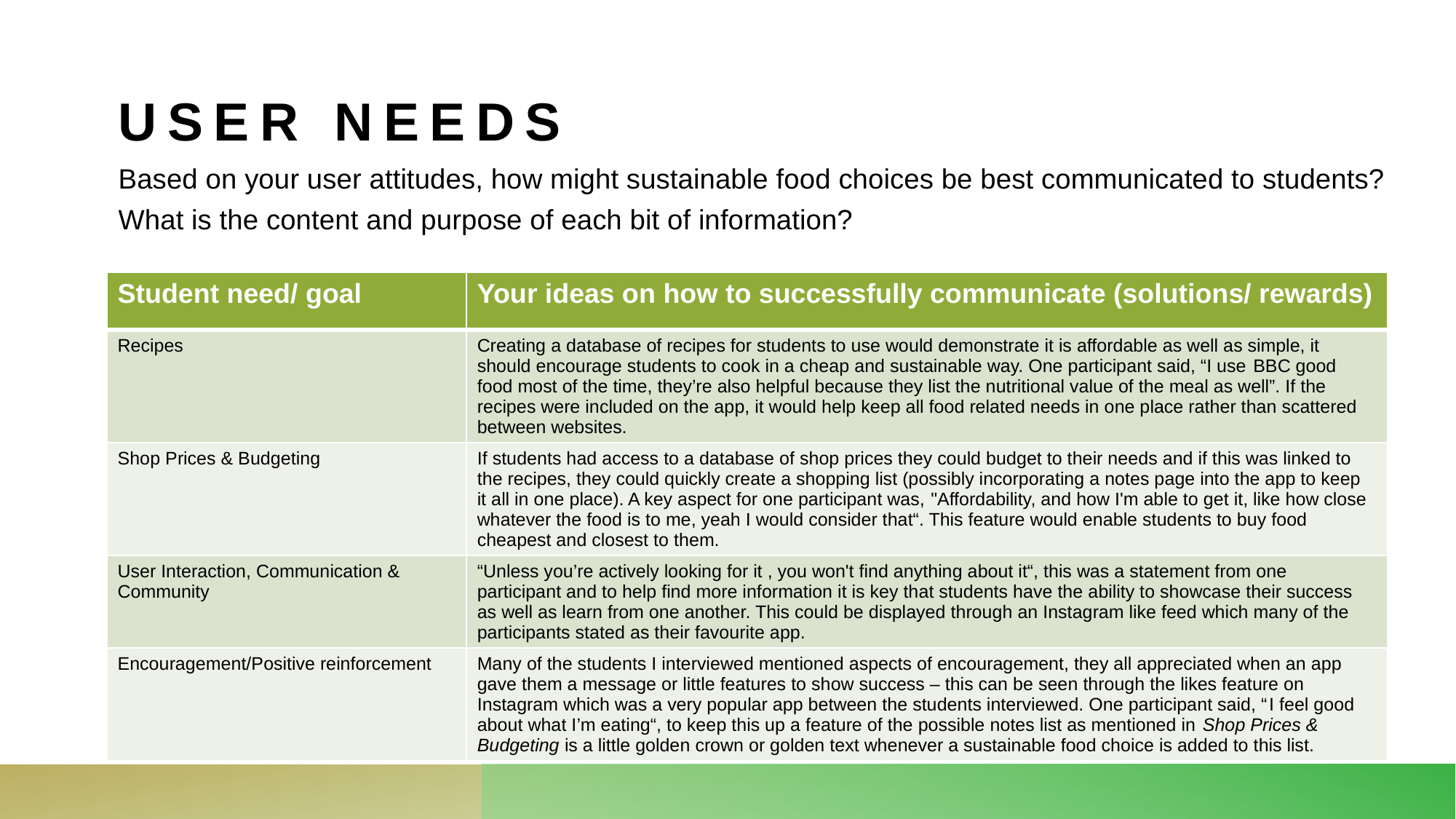

# user needs
Based on your user attitudes, how might sustainable food choices be best communicated to students?
What is the content and purpose of each bit of information?
| Student need/ goal | Your ideas on how to successfully communicate (solutions/ rewards) |
| --- | --- |
| Recipes | Creating a database of recipes for students to use would demonstrate it is affordable as well as simple, it should encourage students to cook in a cheap and sustainable way. One participant said, “I use BBC good food most of the time, they’re also helpful because they list the nutritional value of the meal as well”. If the recipes were included on the app, it would help keep all food related needs in one place rather than scattered between websites. |
| Shop Prices & Budgeting | If students had access to a database of shop prices they could budget to their needs and if this was linked to the recipes, they could quickly create a shopping list (possibly incorporating a notes page into the app to keep it all in one place). A key aspect for one participant was, "Affordability, and how I'm able to get it, like how close whatever the food is to me, yeah I would consider that“. This feature would enable students to buy food cheapest and closest to them. |
| User Interaction, Communication & Community | “Unless you’re actively looking for it , you won't find anything about it“, this was a statement from one participant and to help find more information it is key that students have the ability to showcase their success as well as learn from one another. This could be displayed through an Instagram like feed which many of the participants stated as their favourite app. |
| Encouragement/Positive reinforcement | Many of the students I interviewed mentioned aspects of encouragement, they all appreciated when an app gave them a message or little features to show success – this can be seen through the likes feature on Instagram which was a very popular app between the students interviewed. One participant said, “I feel good about what I’m eating“, to keep this up a feature of the possible notes list as mentioned in Shop Prices & Budgeting is a little golden crown or golden text whenever a sustainable food choice is added to this list. |